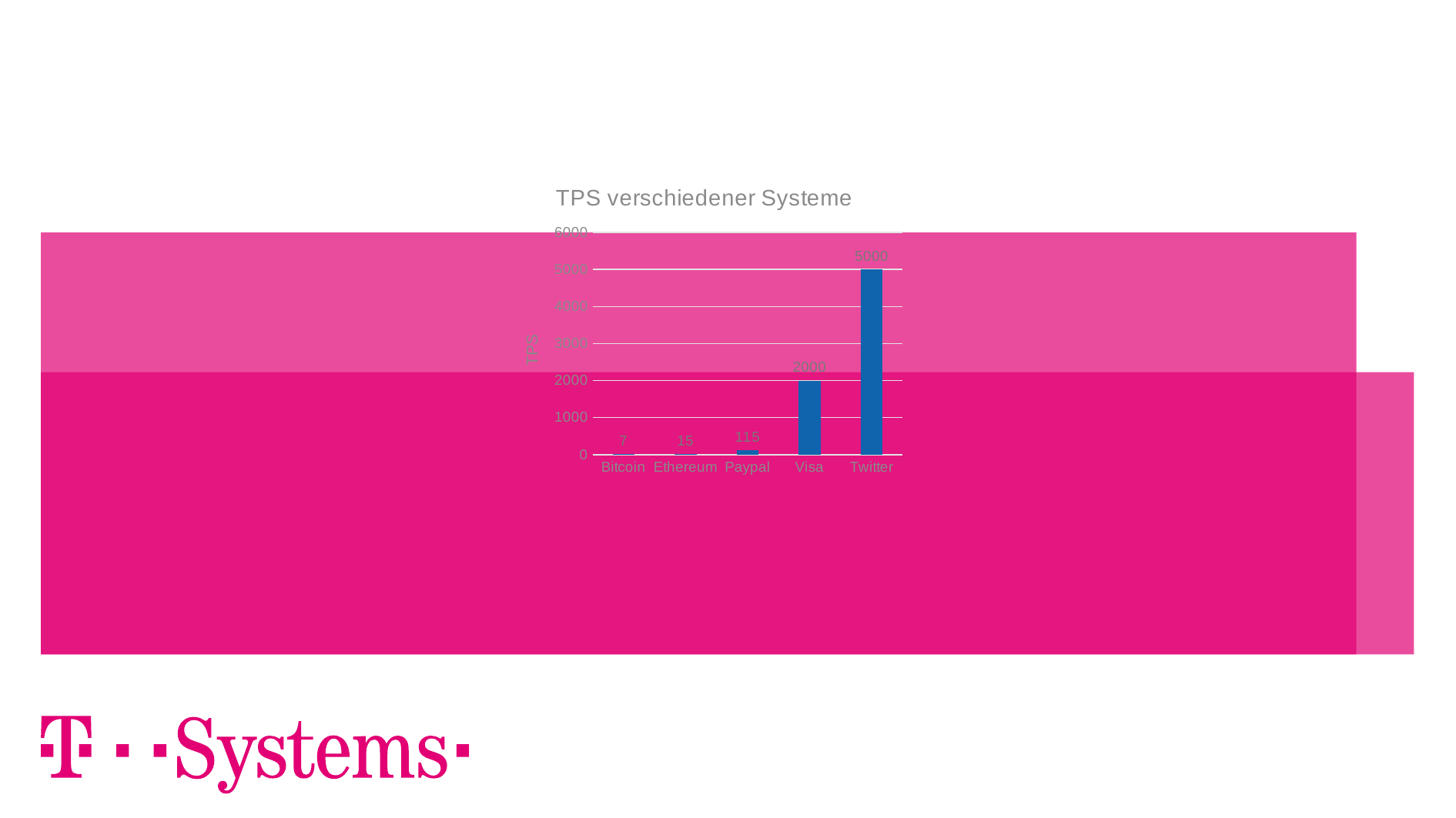

### Chart: TPS verschiedener Systeme

| Category | TPS |
|---|---|
| Bitcoin | 7.0 |
| Ethereum | 15.0 |
| Paypal | 115.0 |
| Visa | 2000.0 |
| Twitter | 5000.0 |